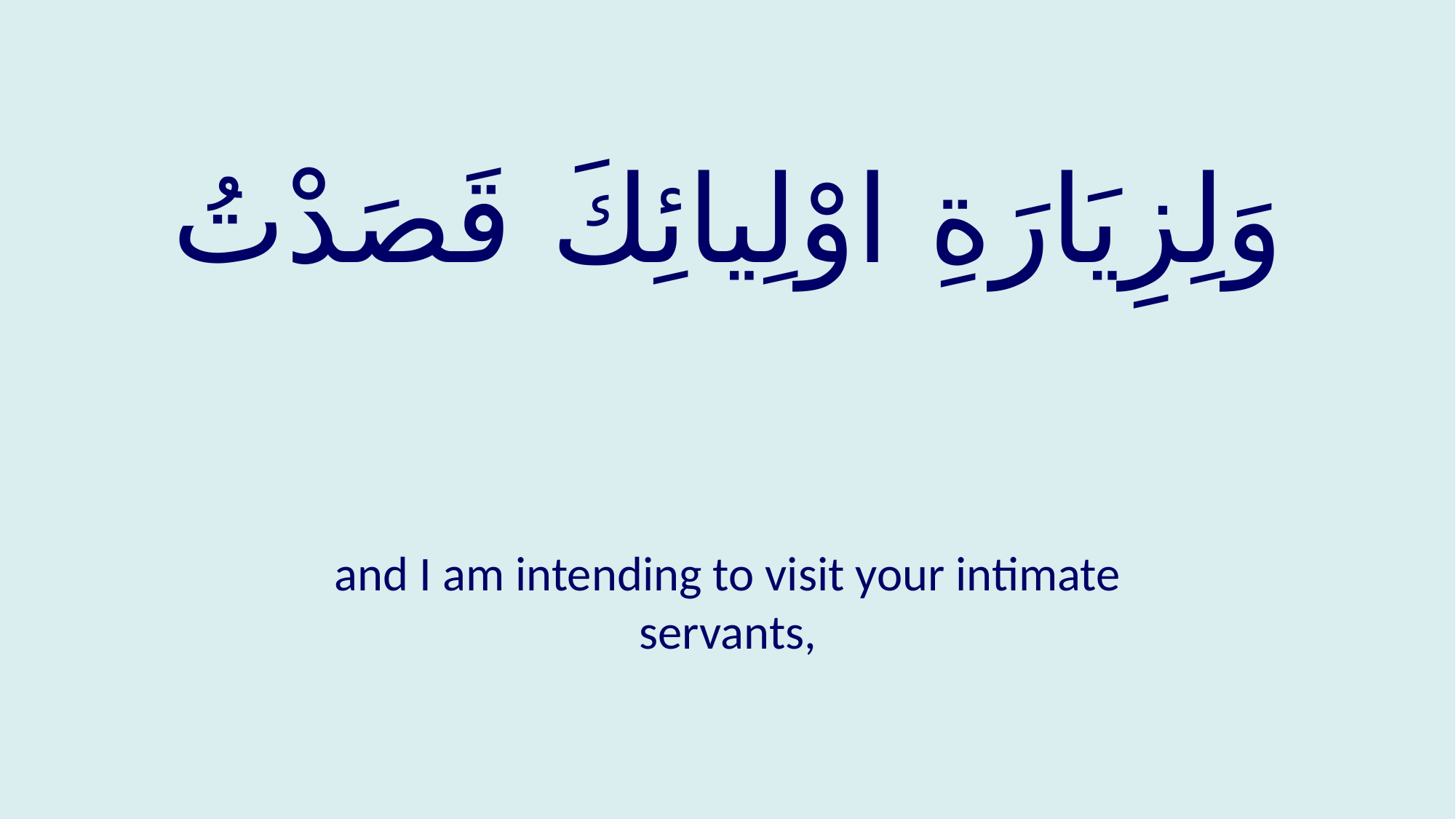

# وَلِزِيَارَةِ اوْلِيائِكَ قَصَدْتُ
and I am intending to visit your intimate servants,